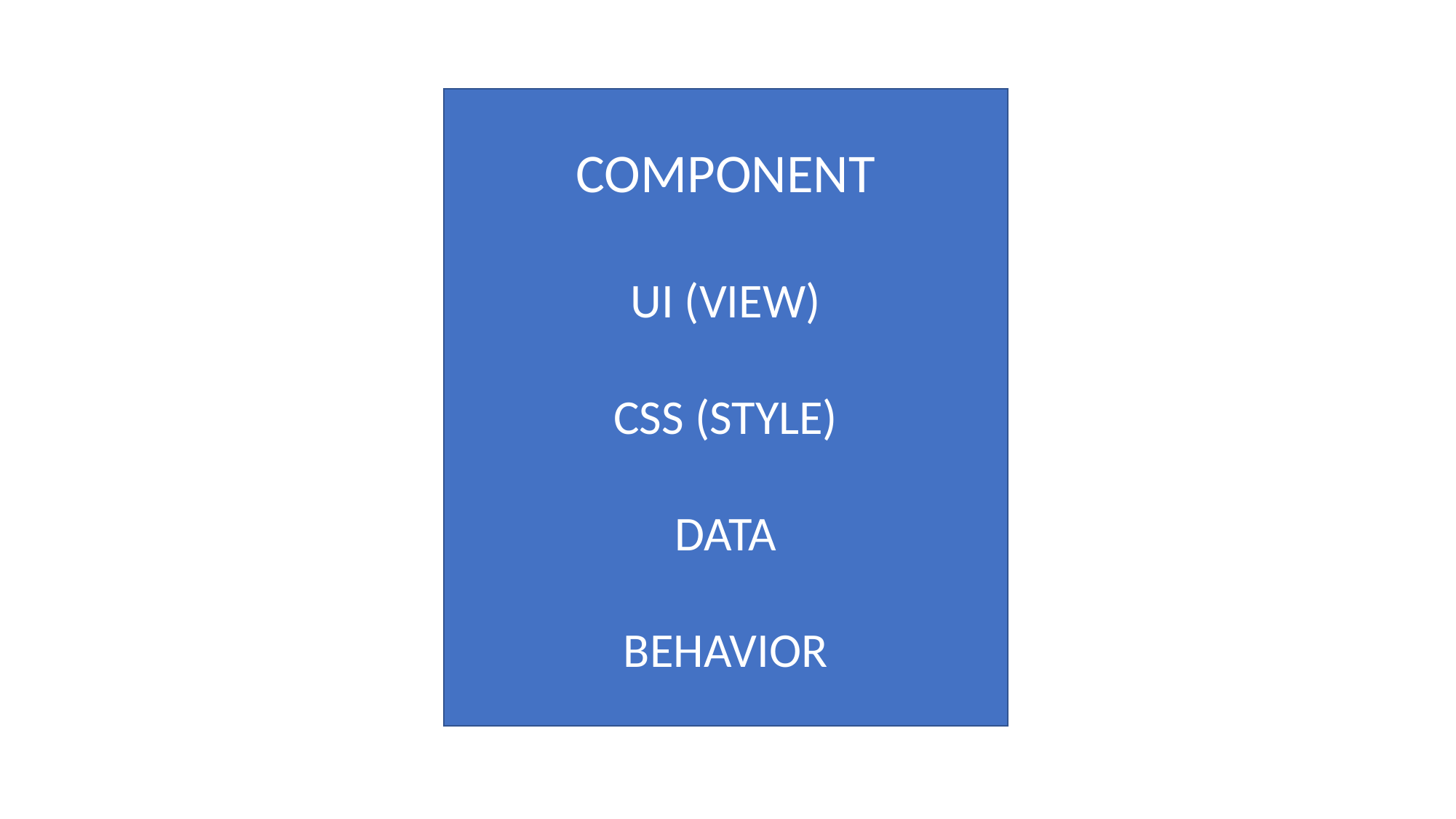

COMPONENT

UI (VIEW)

CSS (STYLE)

DATA

BEHAVIOR